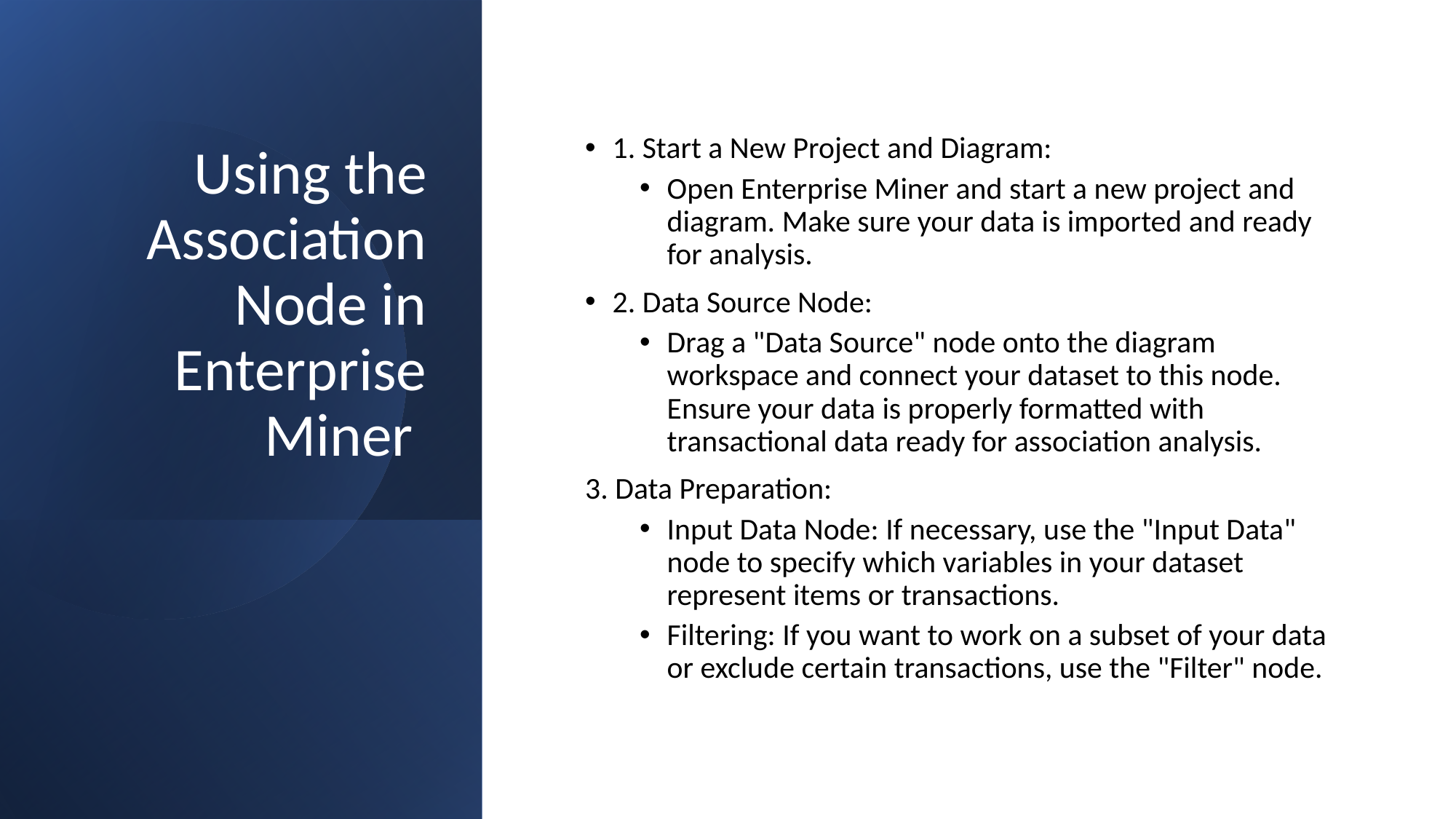

# Using the Association Node in Enterprise Miner
1. Start a New Project and Diagram:
Open Enterprise Miner and start a new project and diagram. Make sure your data is imported and ready for analysis.
2. Data Source Node:
Drag a "Data Source" node onto the diagram workspace and connect your dataset to this node. Ensure your data is properly formatted with transactional data ready for association analysis.
3. Data Preparation:
Input Data Node: If necessary, use the "Input Data" node to specify which variables in your dataset represent items or transactions.
Filtering: If you want to work on a subset of your data or exclude certain transactions, use the "Filter" node.